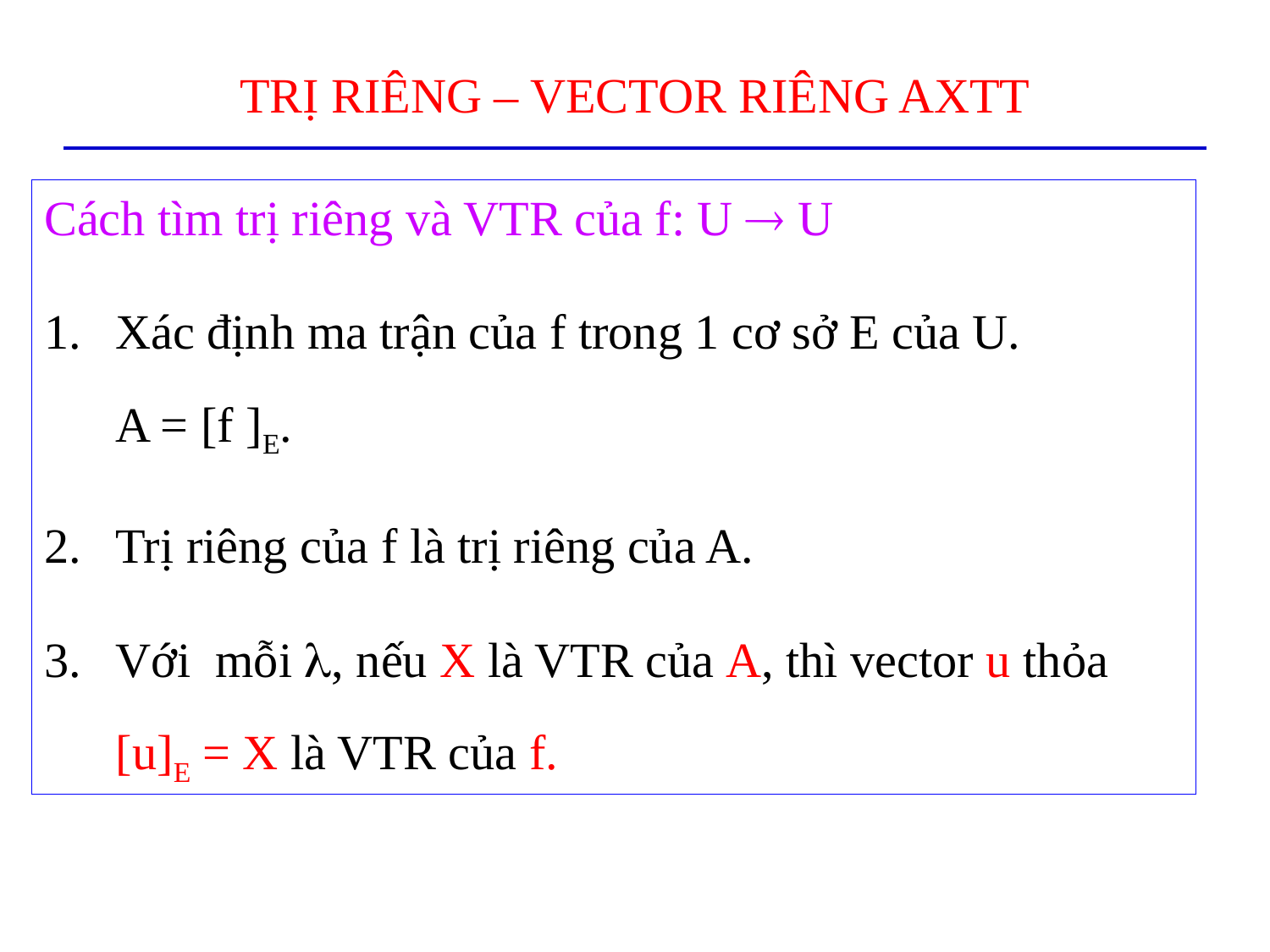

# TRỊ RIÊNG – VECTOR RIÊNG AXTT
Cách tìm trị riêng và VTR của f: U → U
Xác định ma trận của f trong 1 cơ sở E của U.
A = [f ]E.
Trị riêng của f là trị riêng của A.
Với  mỗi λ, nếu X là VTR của A, thì vector u thỏa [u]E = X là VTR của f.